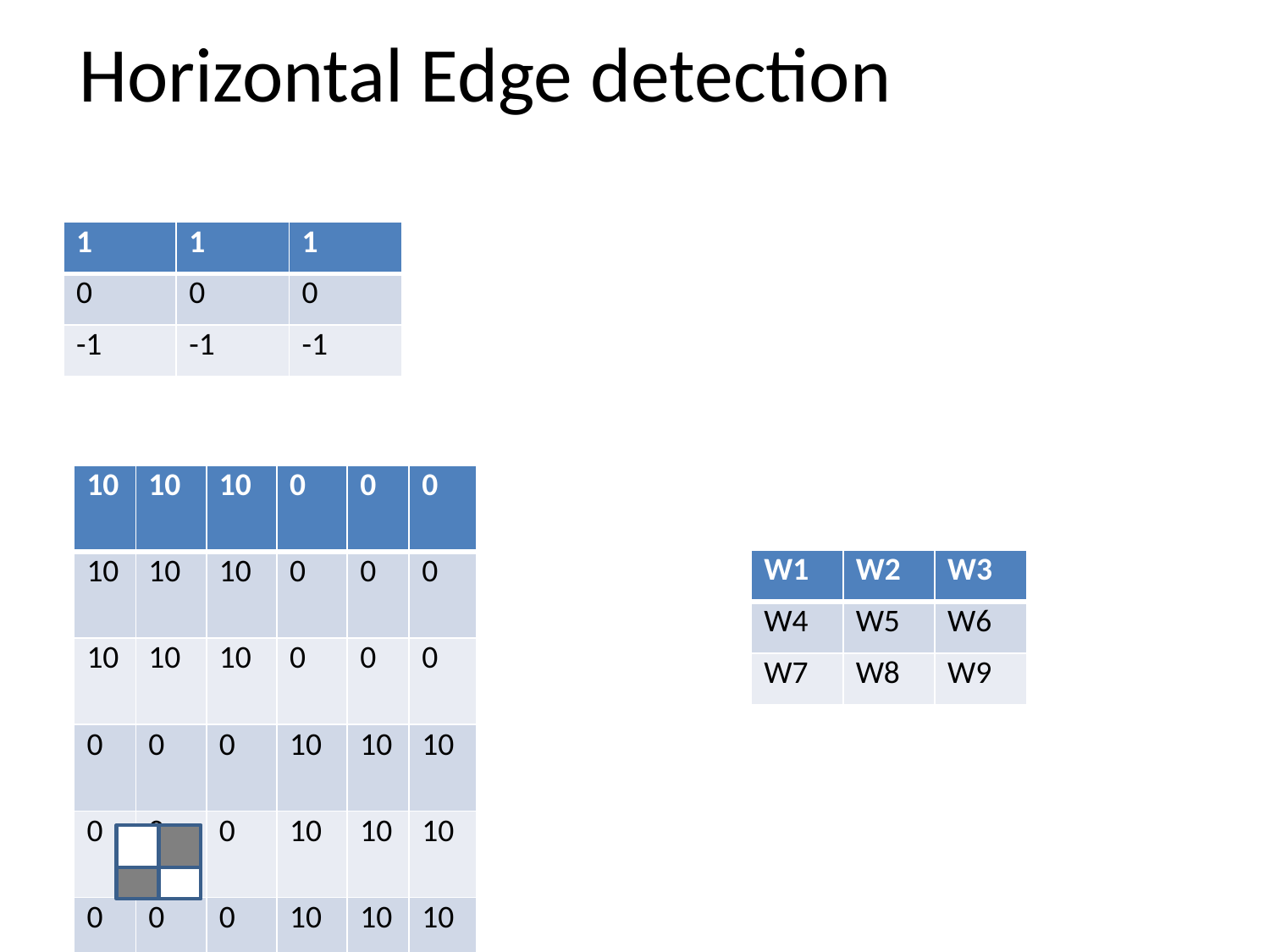

Horizontal Edge detection
| 1 | 1 | 1 |
| --- | --- | --- |
| 0 | 0 | 0 |
| -1 | -1 | -1 |
| 10 | 10 | 10 | 0 | 0 | 0 |
| --- | --- | --- | --- | --- | --- |
| 10 | 10 | 10 | 0 | 0 | 0 |
| 10 | 10 | 10 | 0 | 0 | 0 |
| 0 | 0 | 0 | 10 | 10 | 10 |
| 0 | 0 | 0 | 10 | 10 | 10 |
| 0 | 0 | 0 | 10 | 10 | 10 |
| W1 | W2 | W3 |
| --- | --- | --- |
| W4 | W5 | W6 |
| W7 | W8 | W9 |